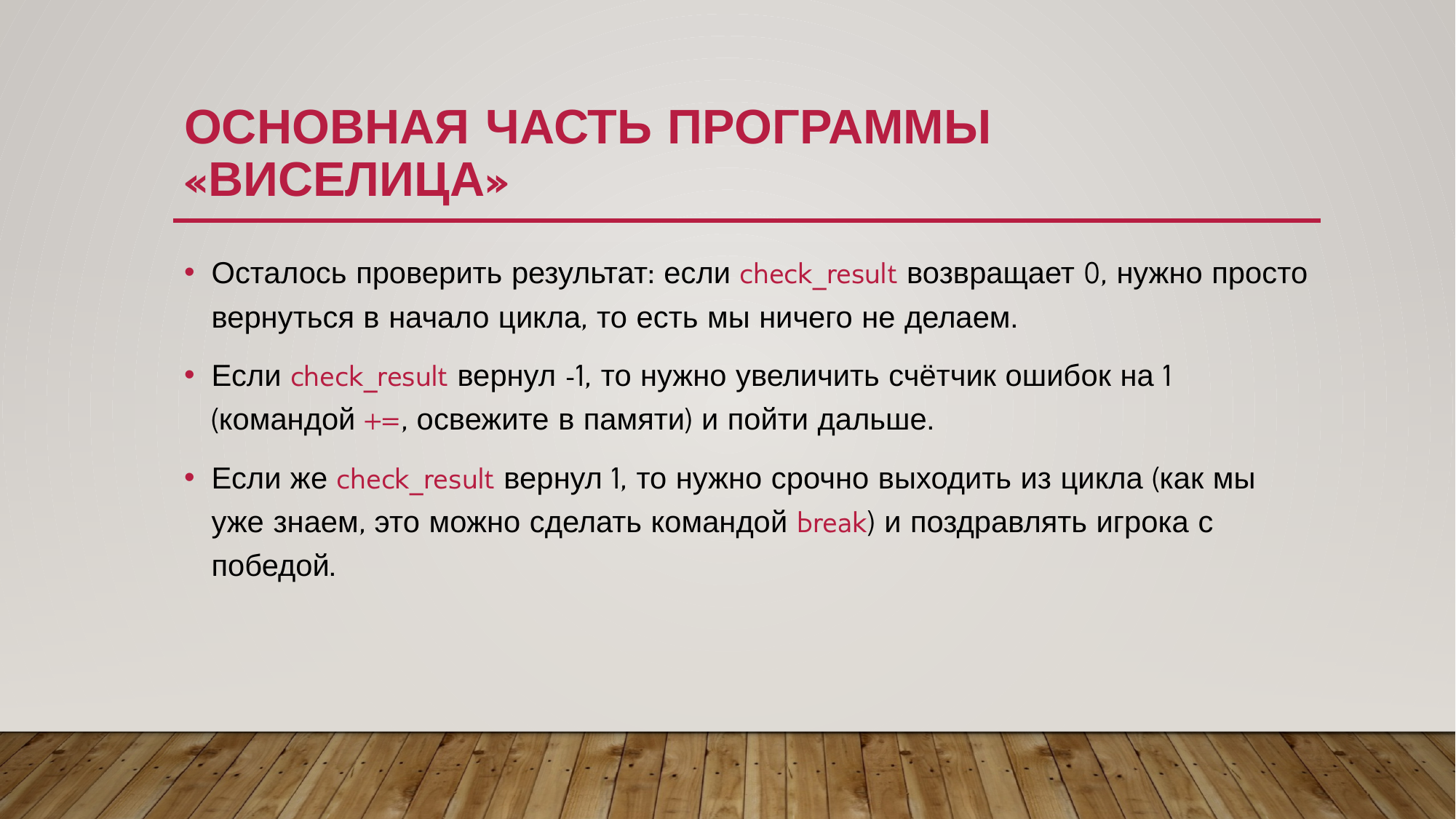

# Основная часть программы «Виселица»
Осталось проверить результат: если check_result возвращает 0, нужно просто вернуться в начало цикла, то есть мы ничего не делаем.
Если check_result вернул -1, то нужно увеличить счётчик ошибок на 1 (командой +=, освежите в памяти) и пойти дальше.
Если же check_result вернул 1, то нужно срочно выходить из цикла (как мы уже знаем, это можно сделать командой break) и поздравлять игрока с победой.